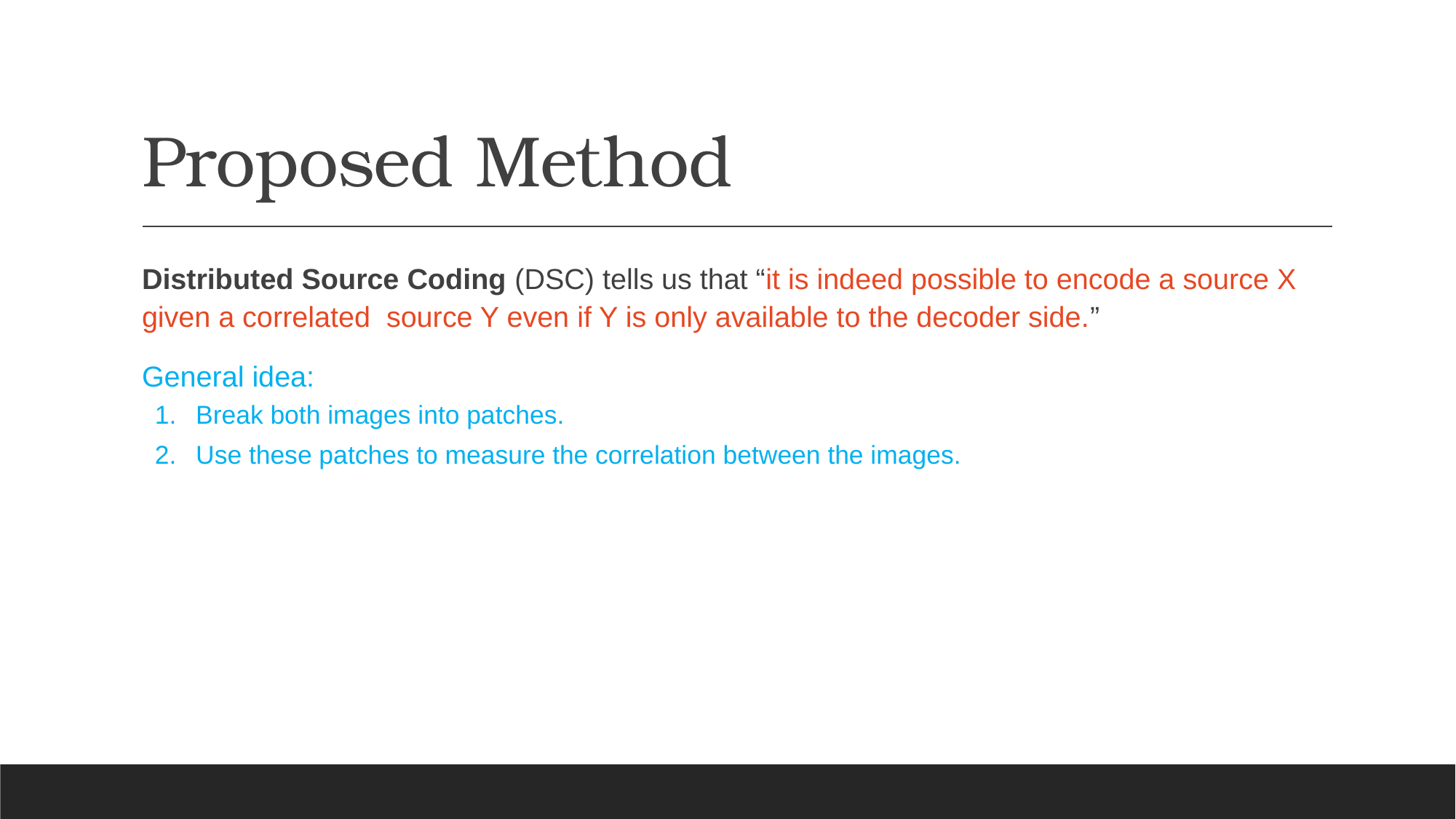

# Proposed Method
Distributed Source Coding (DSC) tells us that “it is indeed possible to encode a source X given a correlated  source Y even if Y is only available to the decoder side.”
General idea:
Break both images into patches.
Use these patches to measure the correlation between the images.